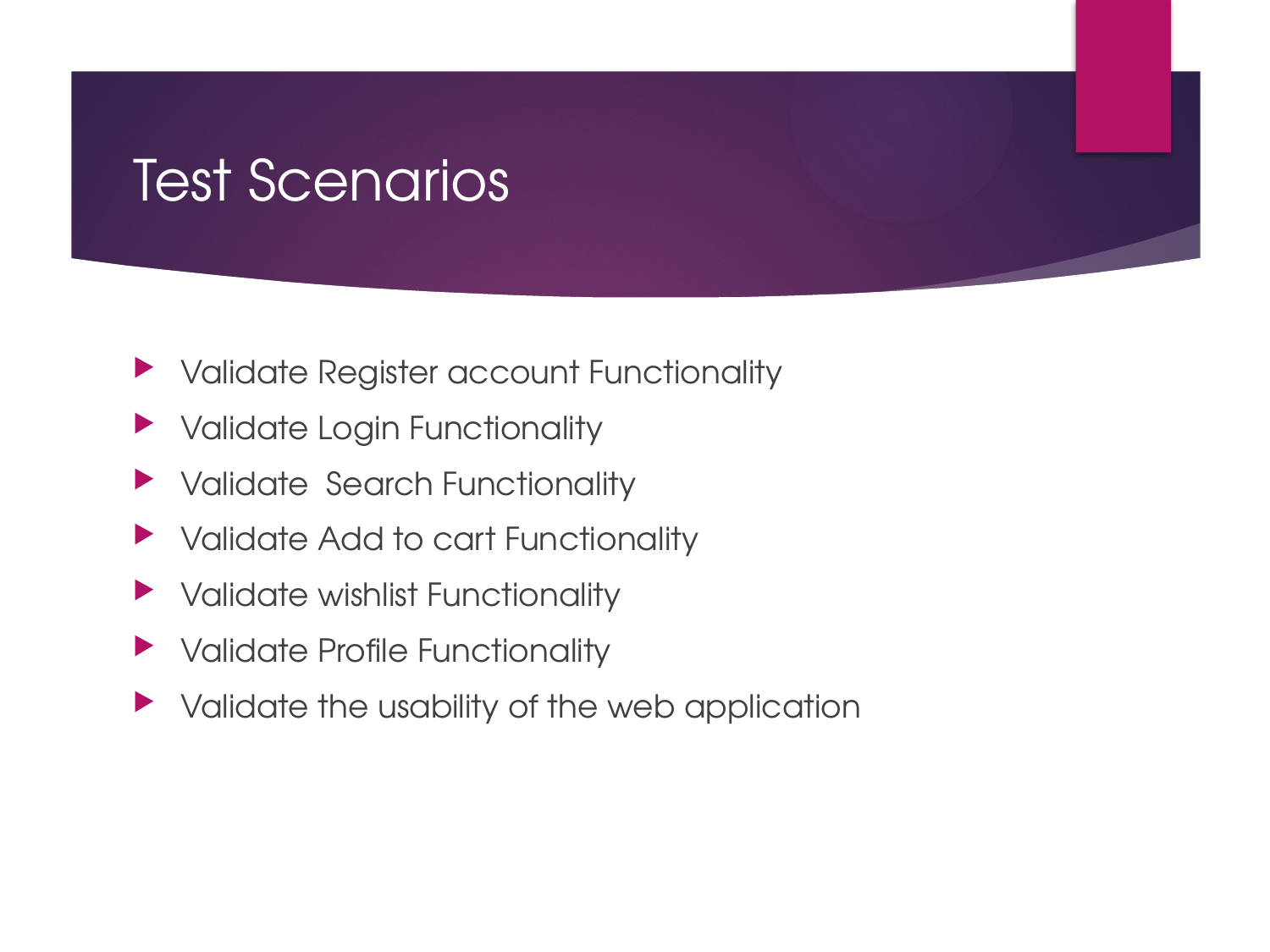

# Test Scenarios
Validate Register account Functionality
Validate Login Functionality
Validate  Search Functionality
Validate Add to cart Functionality
Validate wishlist Functionality
Validate Profile Functionality
Validate the usability of the web application